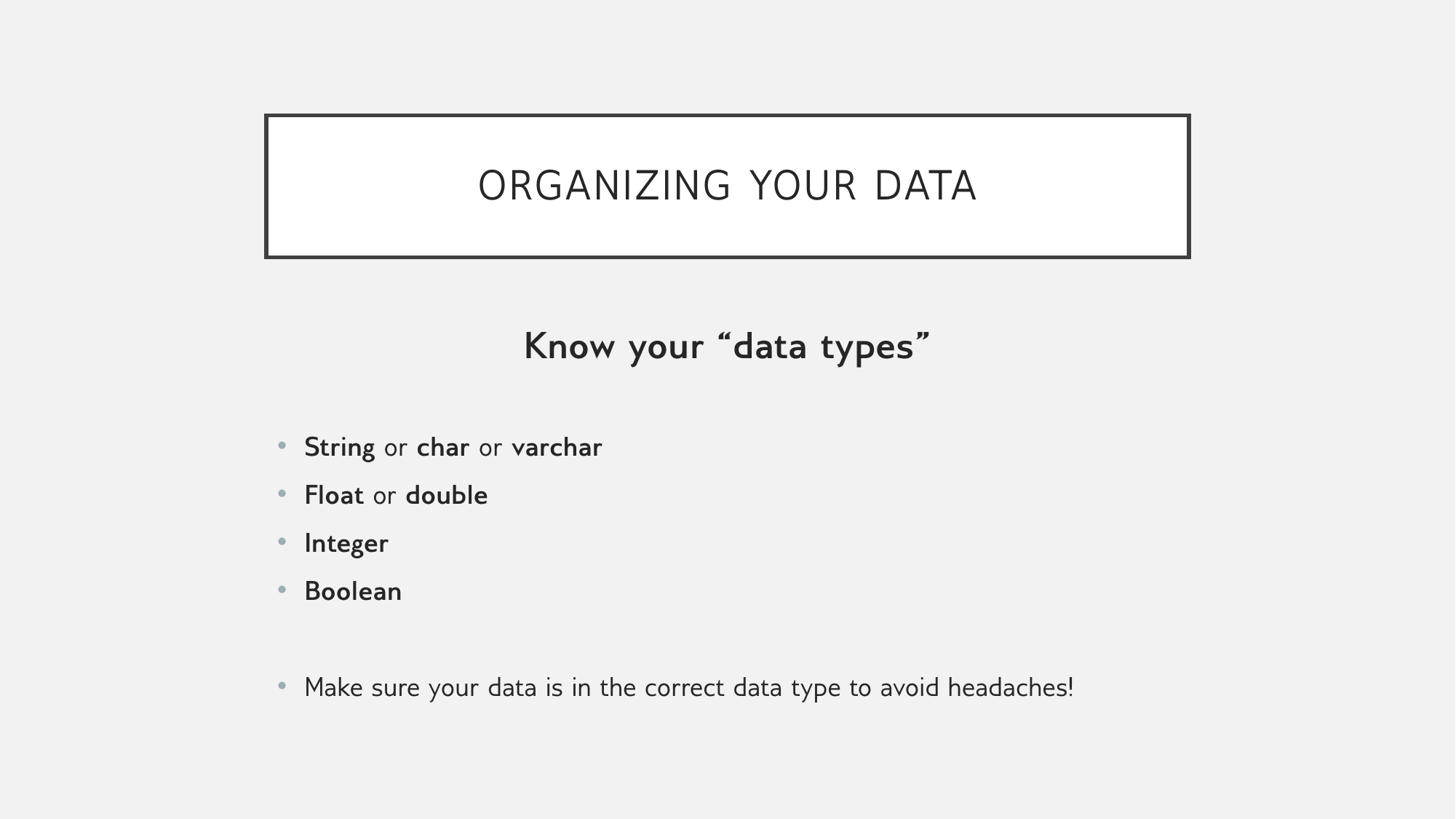

# Organizing your data
Know your “data types”

String or char or varchar
Float or double
Integer
Boolean

Make sure your data is in the correct data type to avoid headaches!